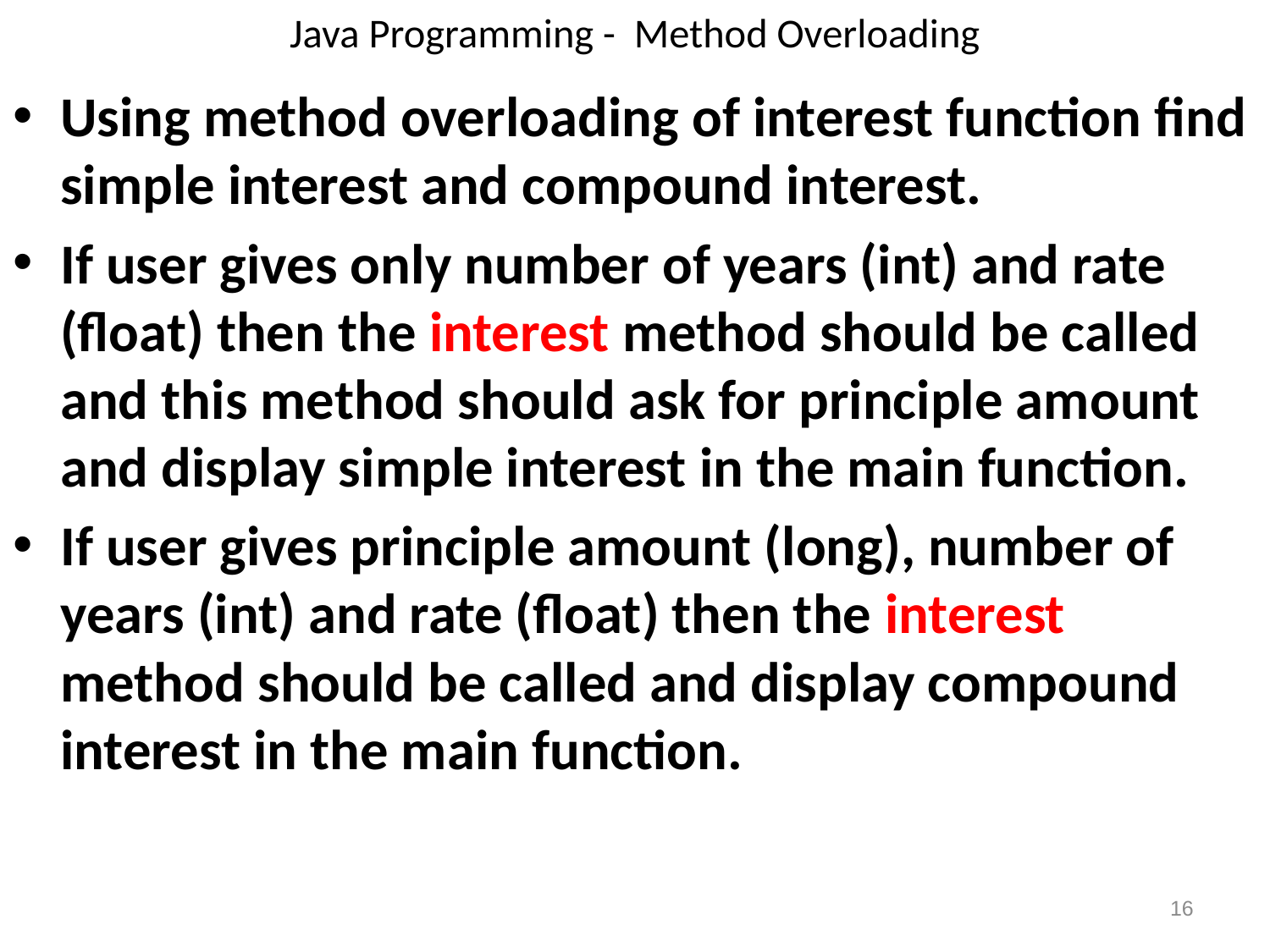

# Java Programming -  Method Overloading
Using method overloading of interest function find simple interest and compound interest.
If user gives only number of years (int) and rate (float) then the interest method should be called and this method should ask for principle amount and display simple interest in the main function.
If user gives principle amount (long), number of years (int) and rate (float) then the interest method should be called and display compound interest in the main function.

16